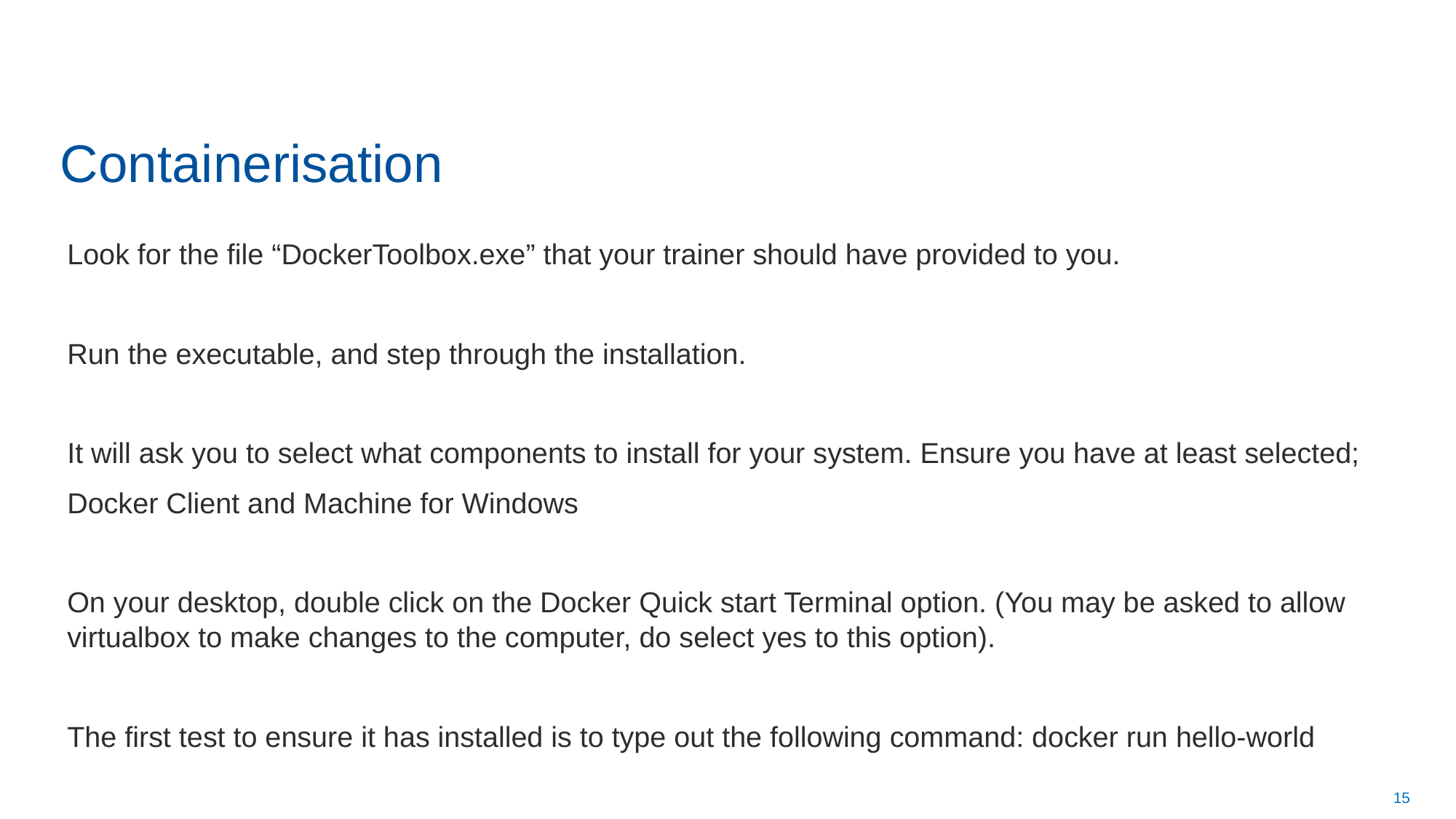

# Containerisation
Look for the file “DockerToolbox.exe” that your trainer should have provided to you.

Run the executable, and step through the installation.

It will ask you to select what components to install for your system. Ensure you have at least selected;
Docker Client and Machine for Windows

On your desktop, double click on the Docker Quick start Terminal option. (You may be asked to allow virtualbox to make changes to the computer, do select yes to this option).

The first test to ensure it has installed is to type out the following command: docker run hello-world